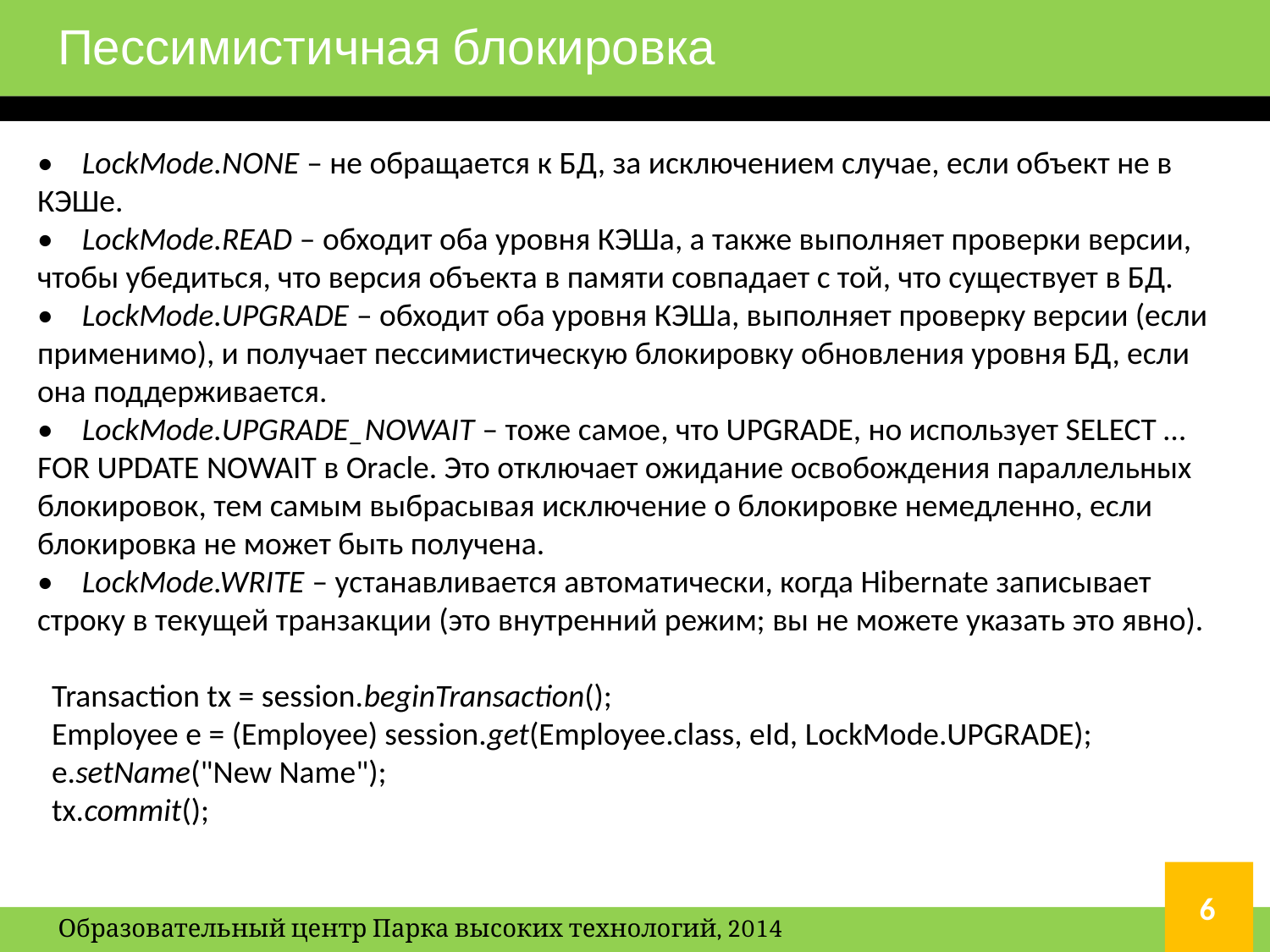

# Пессимистичная блокировка
•    LockMode.NONE – не обращается к БД, за исключением случае, если объект не в КЭШе.
•    LockMode.READ – обходит оба уровня КЭШа, а также выполняет проверки версии, чтобы убедиться, что версия объекта в памяти совпадает с той, что существует в БД.
•    LockMode.UPGRADE – обходит оба уровня КЭШа, выполняет проверку версии (если применимо), и получает пессимистическую блокировку обновления уровня БД, если она поддерживается.
•    LockMode.UPGRADE_NOWAIT – тоже самое, что UPGRADE, но использует SELECT … FOR UPDATE NOWAIT в Oracle. Это отключает ожидание освобождения параллельных блокировок, тем самым выбрасывая исключение о блокировке немедленно, если блокировка не может быть получена.
•    LockMode.WRITE – устанавливается автоматически, когда Hibernate записывает строку в текущей транзакции (это внутренний режим; вы не можете указать это явно).

  Transaction tx = session.beginTransaction();
  Employee e = (Employee) session.get(Employee.class, eId, LockMode.UPGRADE);
  e.setName("New Name");
  tx.commit();
6